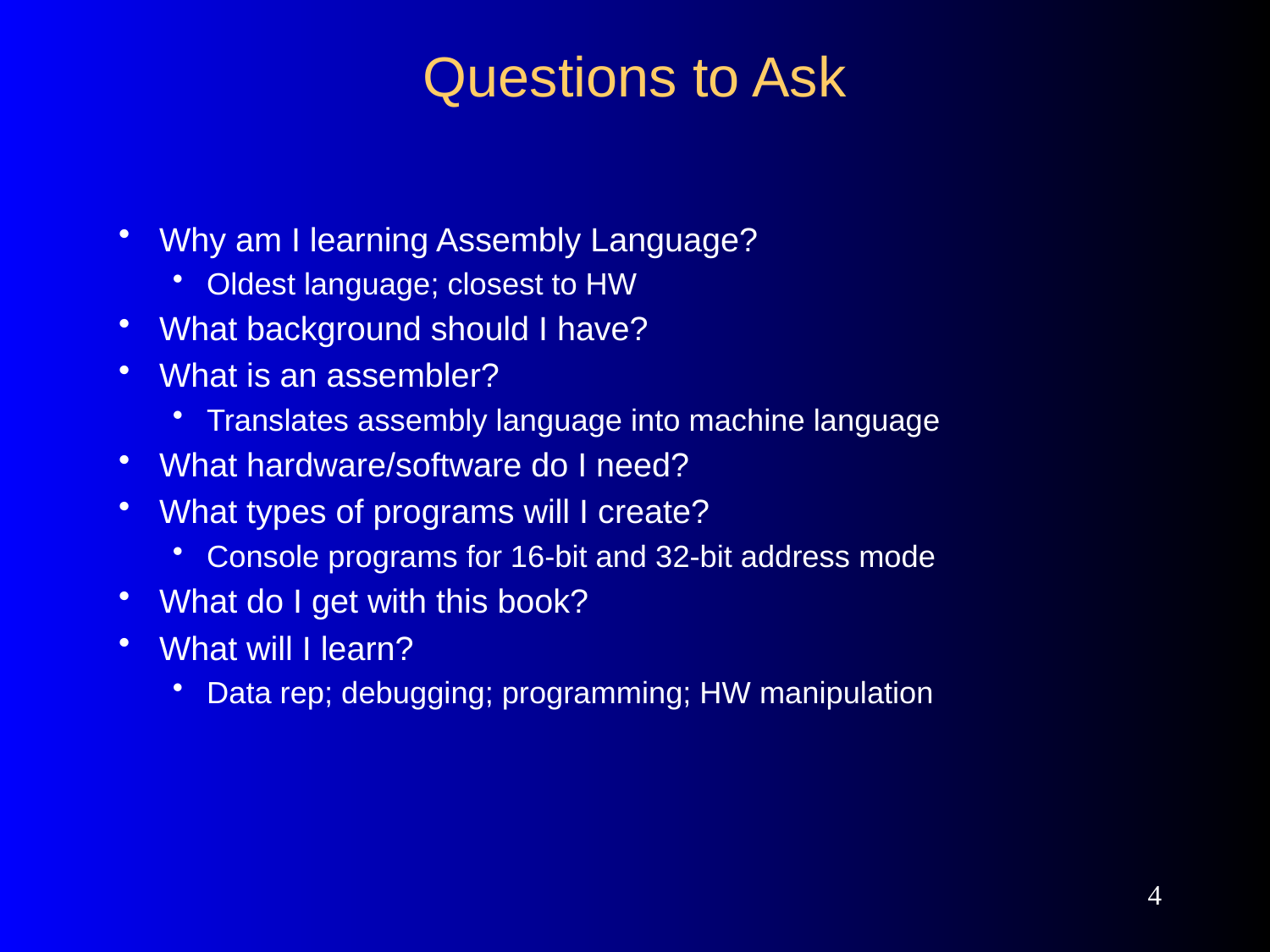

# Questions to Ask
Why am I learning Assembly Language?
Oldest language; closest to HW
What background should I have?
What is an assembler?
Translates assembly language into machine language
What hardware/software do I need?
What types of programs will I create?
Console programs for 16-bit and 32-bit address mode
What do I get with this book?
What will I learn?
Data rep; debugging; programming; HW manipulation
4